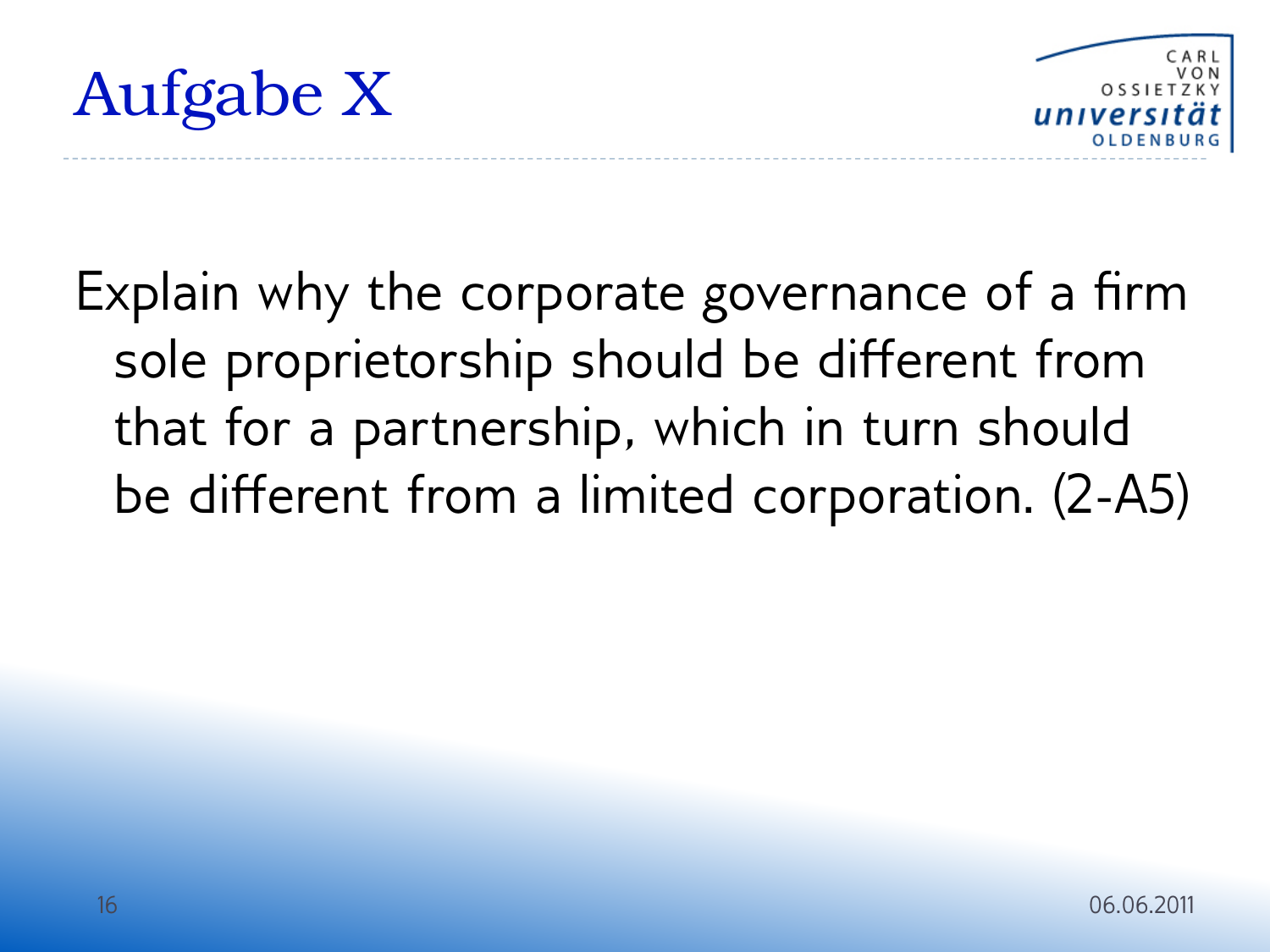

# Aufgabe X

Explain why the corporate governance of a firm sole proprietorship should be different from that for a partnership, which in turn should be different from a limited corporation. (2-A5)
16
06.06.2011